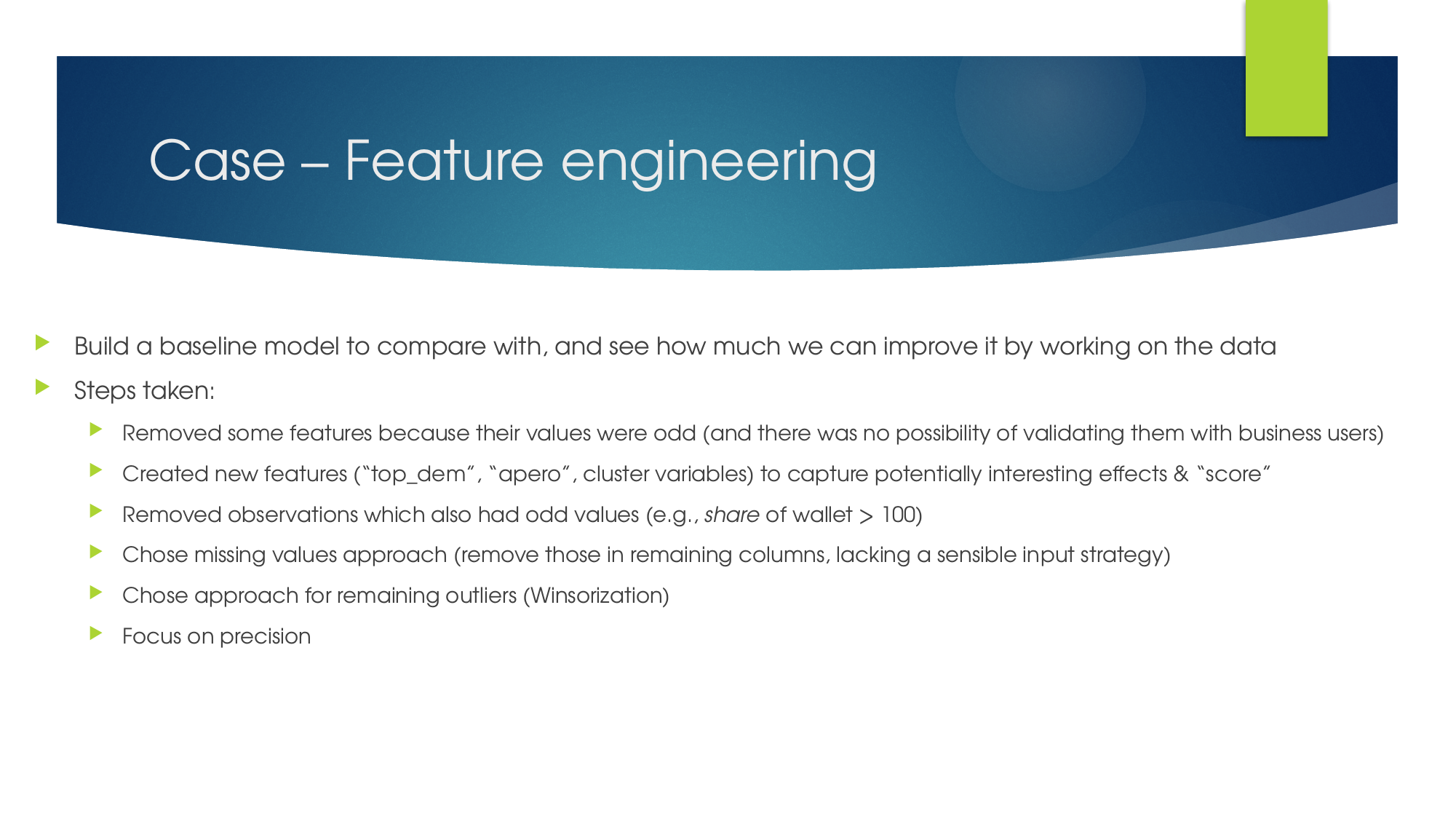

# Case – Feature engineering
Build a baseline model to compare with, and see how much we can improve it by working on the data
Steps taken:
Removed some features because their values were odd (and there was no possibility of validating them with business users)
Created new features (“top_dem”, “apero”, cluster variables) to capture potentially interesting effects & “score”
Removed observations which also had odd values (e.g., share of wallet > 100)
Chose missing values approach (remove those in remaining columns, lacking a sensible input strategy)
Chose approach for remaining outliers (Winsorization)
Focus on precision